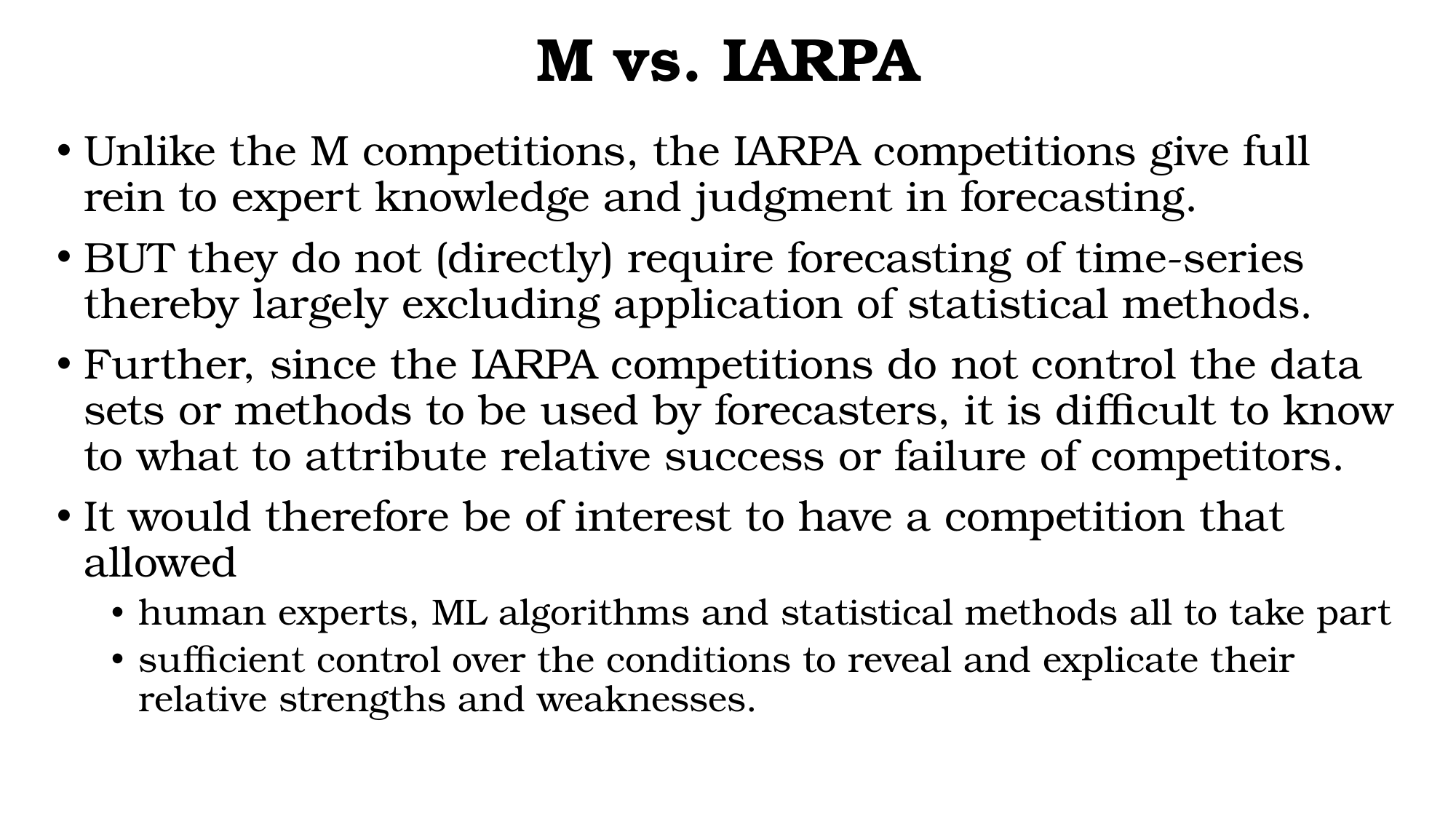

# M vs. IARPA
Unlike the M competitions, the IARPA competitions give full rein to expert knowledge and judgment in forecasting.
BUT they do not (directly) require forecasting of time-series thereby largely excluding application of statistical methods.
Further, since the IARPA competitions do not control the data sets or methods to be used by forecasters, it is difficult to know to what to attribute relative success or failure of competitors.
It would therefore be of interest to have a competition that allowed
human experts, ML algorithms and statistical methods all to take part
sufficient control over the conditions to reveal and explicate their relative strengths and weaknesses.